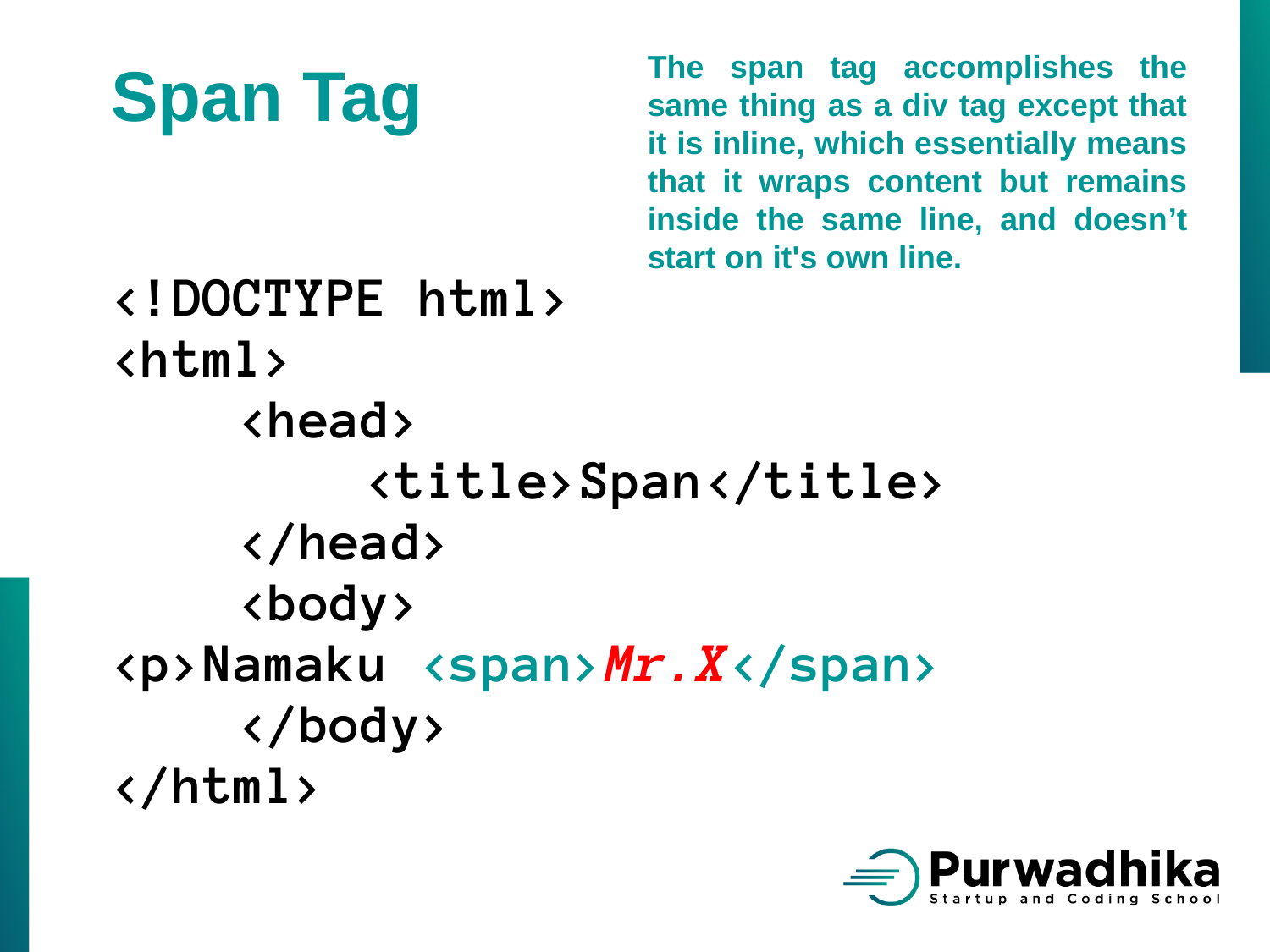

Span Tag
The span tag accomplishes the same thing as a div tag except that it is inline, which essentially means that it wraps content but remains inside the same line, and doesn’t start on it's own line.
<!DOCTYPE html>
<html>
	<head>
		<title>Span</title>
	</head>
	<body>
<p>Namaku <span>Mr.X</span>
	</body>
</html>